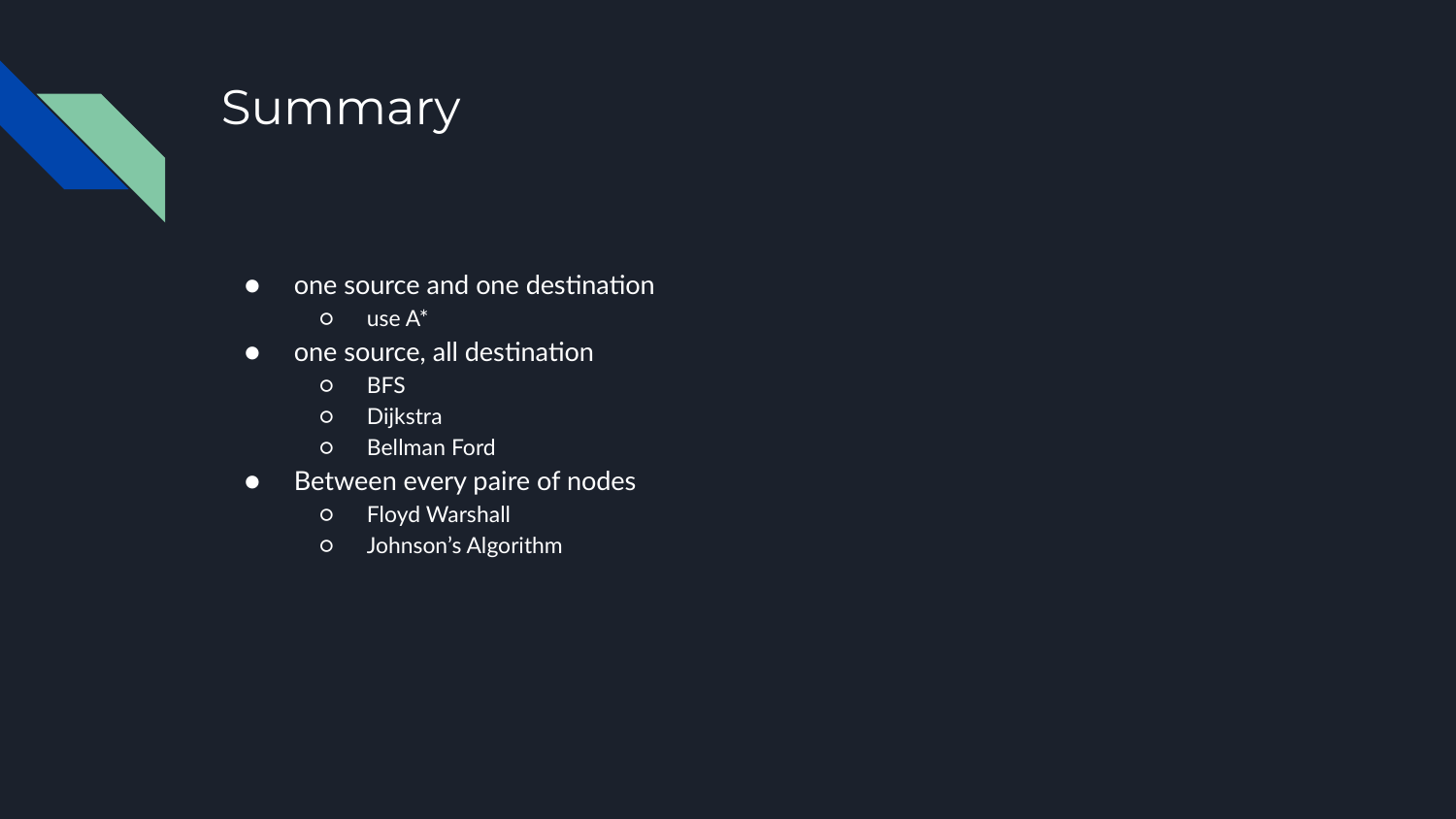

# Summary
one source and one destination
use A*
one source, all destination
BFS
Dijkstra
Bellman Ford
Between every paire of nodes
Floyd Warshall
Johnson’s Algorithm